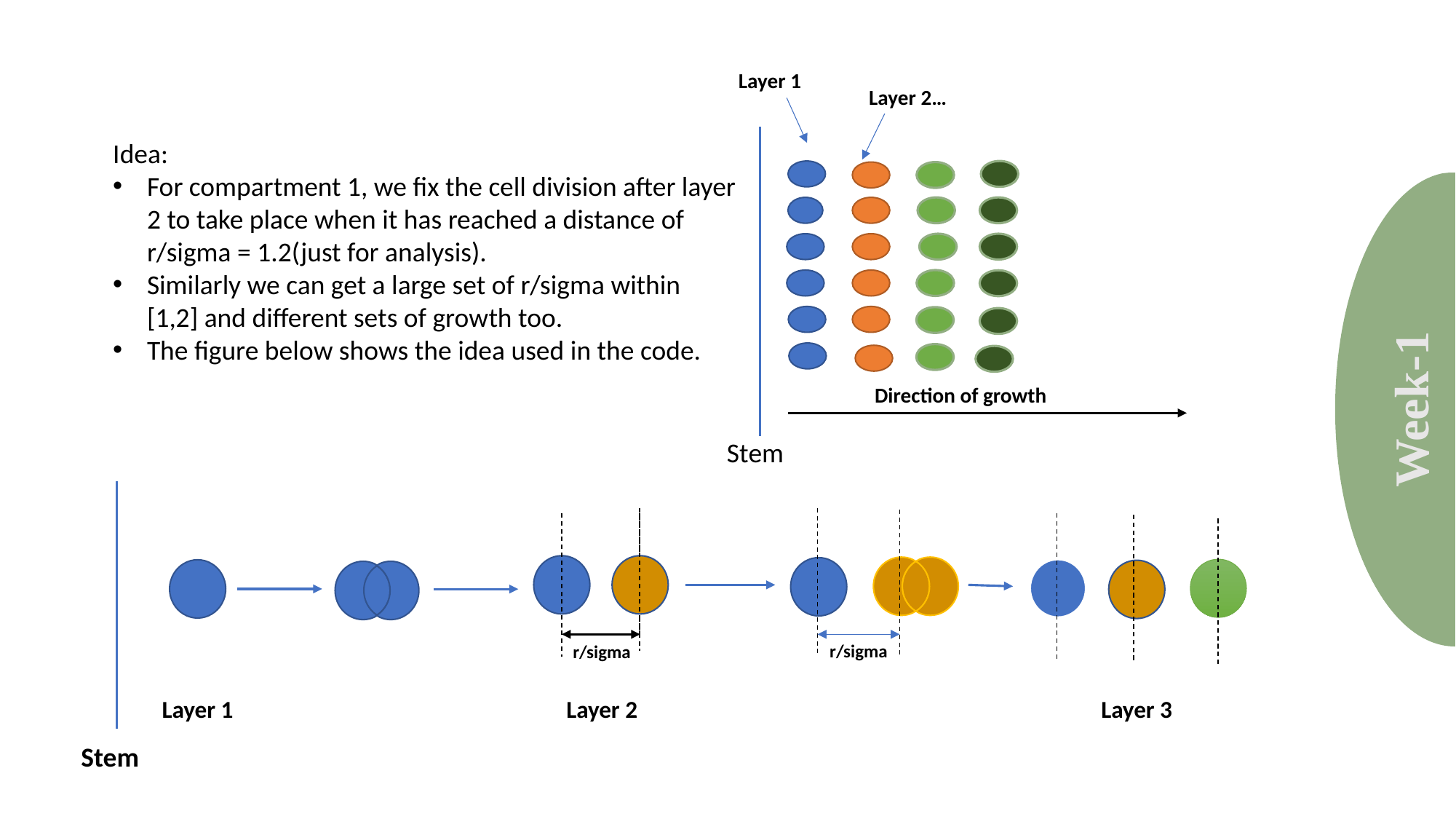

Layer 1
Layer 2…

Direction of growth
Stem
Idea:
For compartment 1, we fix the cell division after layer 2 to take place when it has reached a distance of r/sigma = 1.2(just for analysis).
Similarly we can get a large set of r/sigma within [1,2] and different sets of growth too.
The figure below shows the idea used in the code.

Week-1

r/sigma

r/sigma
Layer 1
Layer 2
Layer 3
Stem